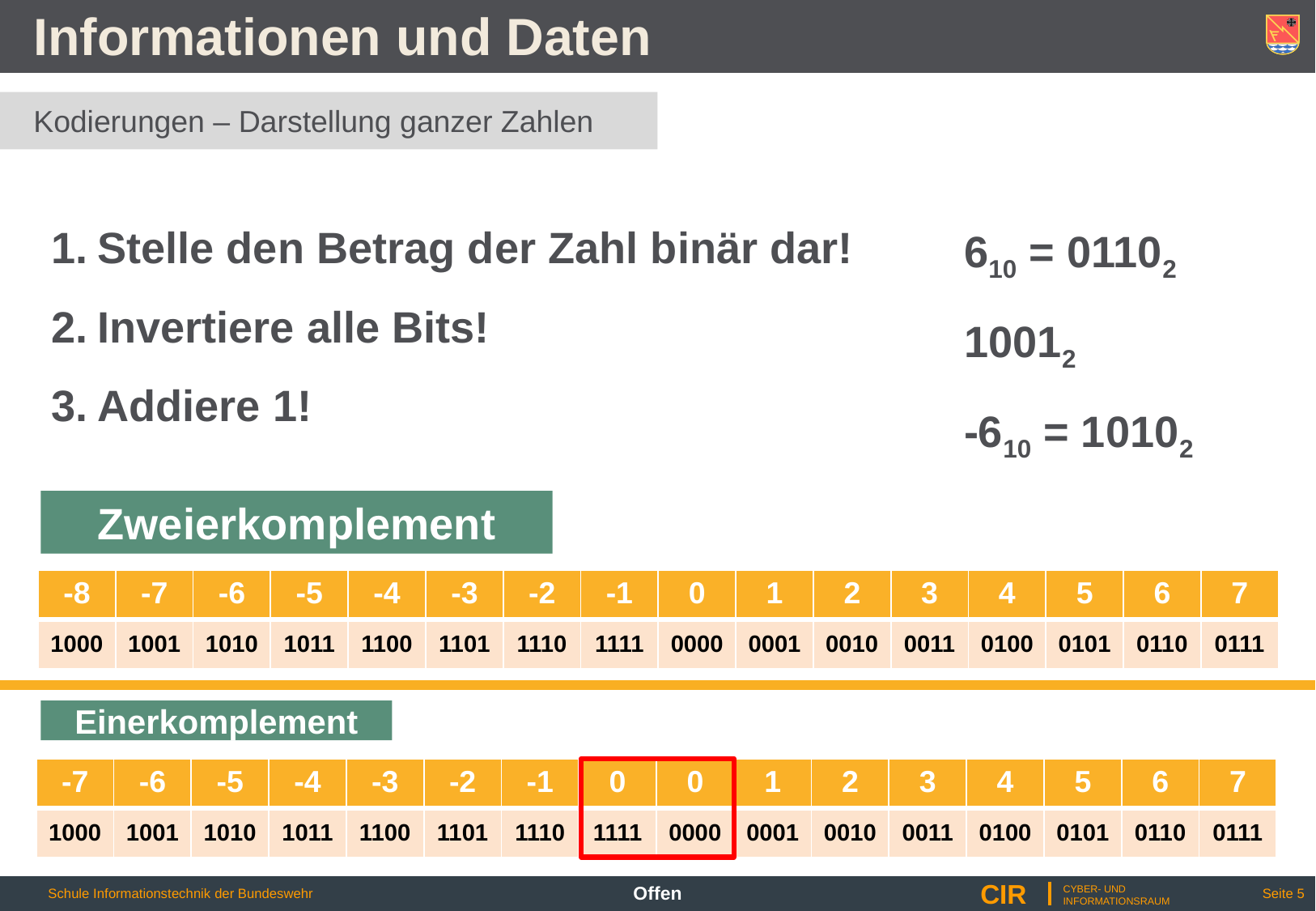

# Informationen und Daten
Kodierungen – Darstellung ganzer Zahlen
Stelle den Betrag der Zahl binär dar!
Invertiere alle Bits!
Addiere 1!
610 = 01102
10012
-610 = 10102
Zweierkomplement
| -8 | -7 | -6 | -5 | -4 | -3 | -2 | -1 | 0 | 1 | 2 | 3 | 4 | 5 | 6 | 7 |
| --- | --- | --- | --- | --- | --- | --- | --- | --- | --- | --- | --- | --- | --- | --- | --- |
| 1000 | 1001 | 1010 | 1011 | 1100 | 1101 | 1110 | 1111 | 0000 | 0001 | 0010 | 0011 | 0100 | 0101 | 0110 | 0111 |
Einerkomplement
| -7 | -6 | -5 | -4 | -3 | -2 | -1 | 0 | 0 | 1 | 2 | 3 | 4 | 5 | 6 | 7 |
| --- | --- | --- | --- | --- | --- | --- | --- | --- | --- | --- | --- | --- | --- | --- | --- |
| 1000 | 1001 | 1010 | 1011 | 1100 | 1101 | 1110 | 1111 | 0000 | 0001 | 0010 | 0011 | 0100 | 0101 | 0110 | 0111 |

Offen
Seite 5